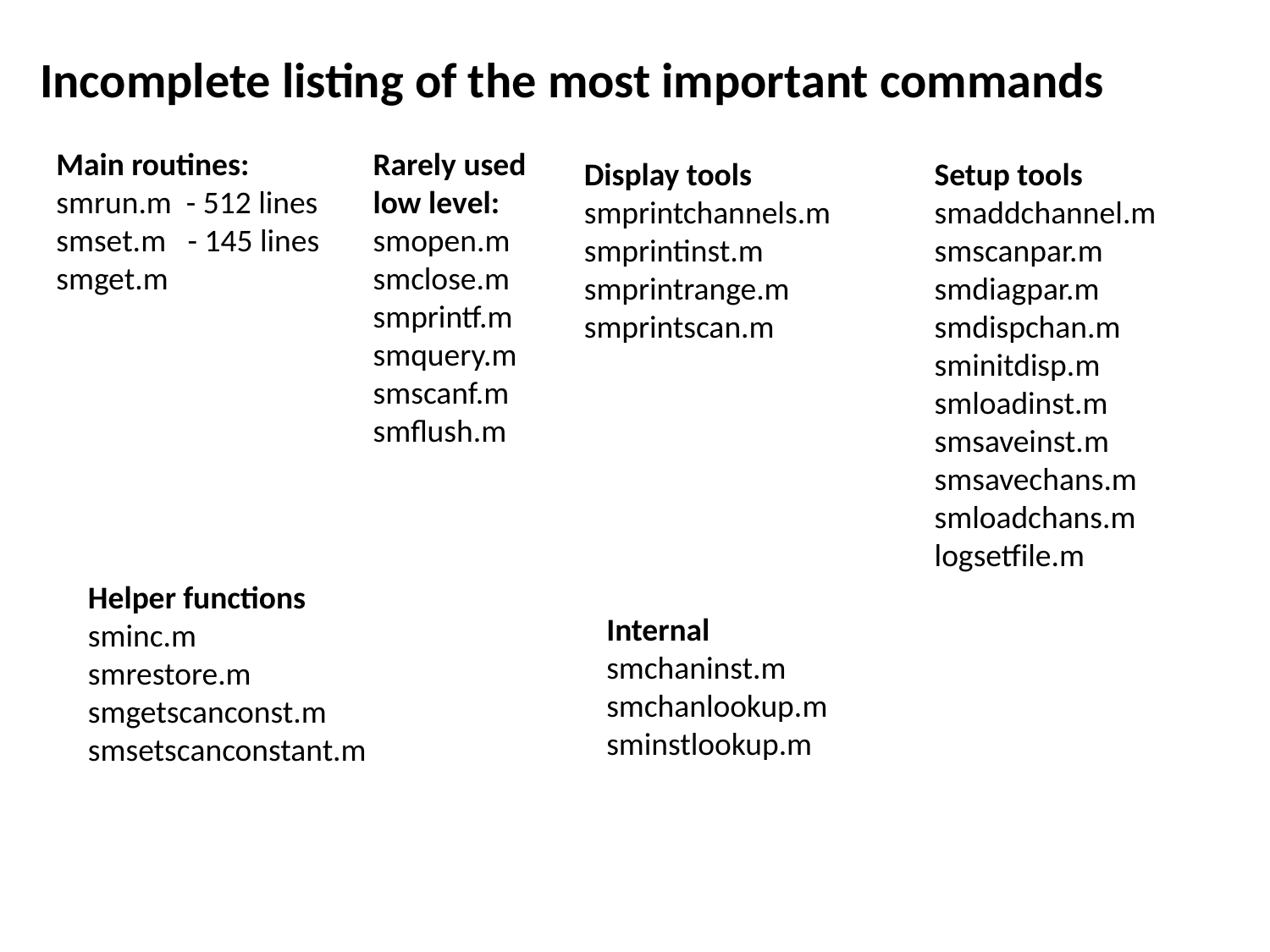

Incomplete listing of the most important commands
Main routines:
smrun.m  - 512 lines
smset.m   - 145 lines
smget.m
Rarely used
low level:
smopen.m
smclose.m
smprintf.m
smquery.m
smscanf.m
smflush.m
Display tools
smprintchannels.m
smprintinst.m
smprintrange.m
smprintscan.m
Setup tools
smaddchannel.m
smscanpar.m
smdiagpar.m
smdispchan.m
sminitdisp.m
smloadinst.m
smsaveinst.m
smsavechans.m
smloadchans.m
logsetfile.m
Helper functions
sminc.m
smrestore.m
smgetscanconst.m
smsetscanconstant.m
Internal
smchaninst.m
smchanlookup.m
sminstlookup.m